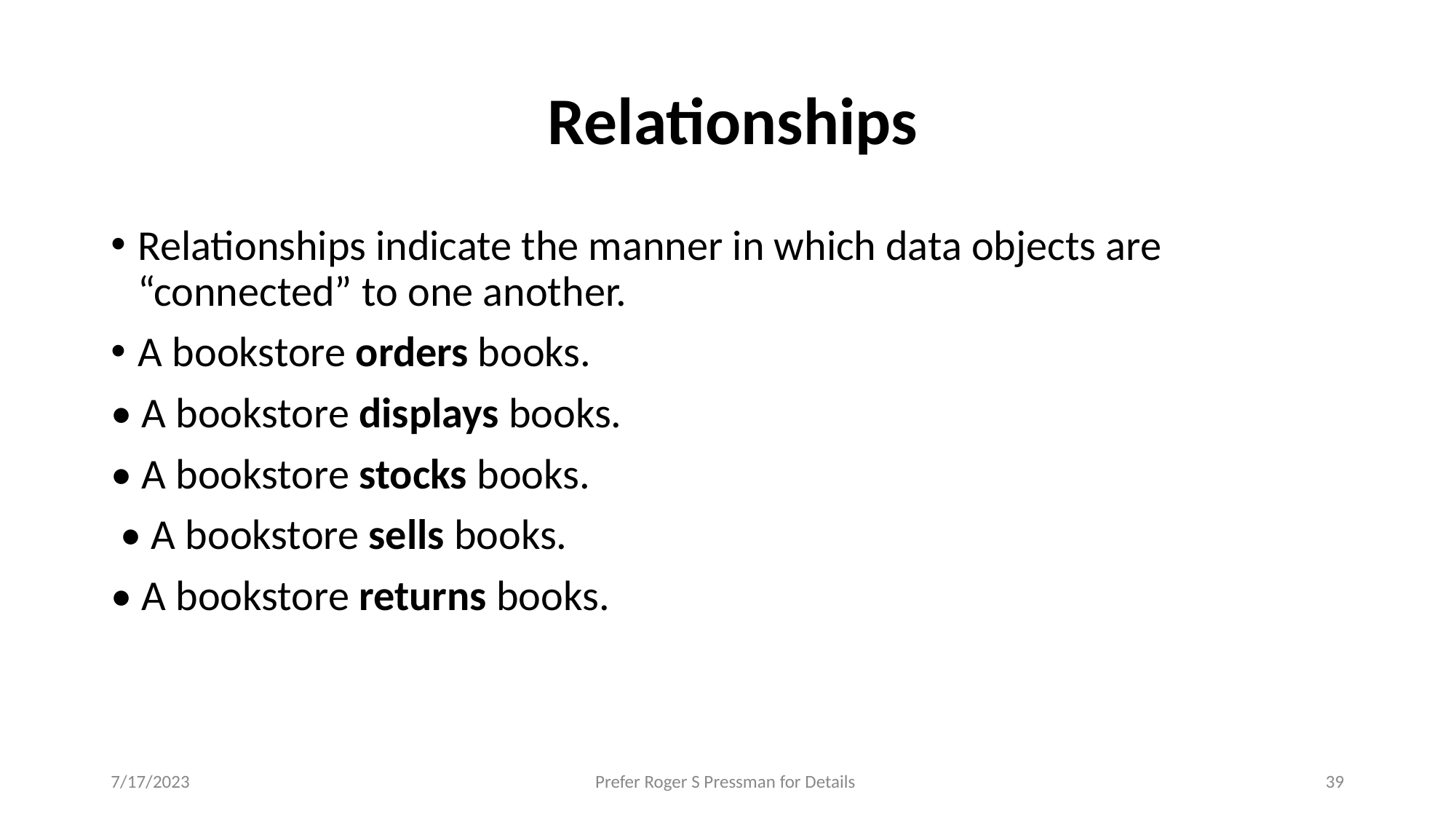

# Relationships
Relationships indicate the manner in which data objects are “connected” to one another.
A bookstore orders books.
• A bookstore displays books.
• A bookstore stocks books.
 • A bookstore sells books.
• A bookstore returns books.
7/17/2023
Prefer Roger S Pressman for Details
39